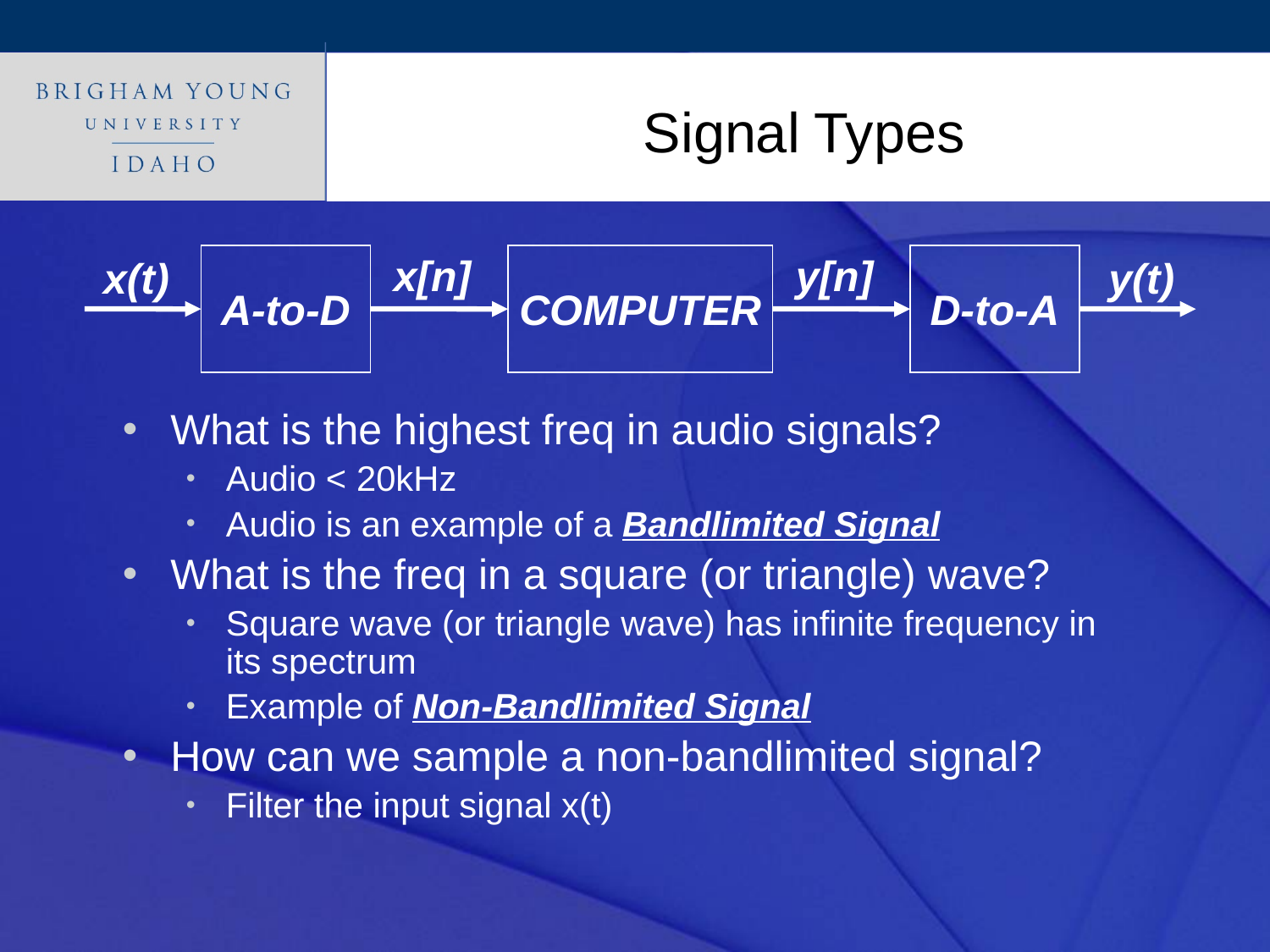

# Signal Types
x[n]
y[n]
x(t)
A-to-D
COMPUTER
D-to-A
y(t)

What is the highest freq in audio signals?
Audio < 20kHz
Audio is an example of a Bandlimited Signal
What is the freq in a square (or triangle) wave?
Square wave (or triangle wave) has infinite frequency in its spectrum
Example of Non-Bandlimited Signal
How can we sample a non-bandlimited signal?
Filter the input signal x(t)